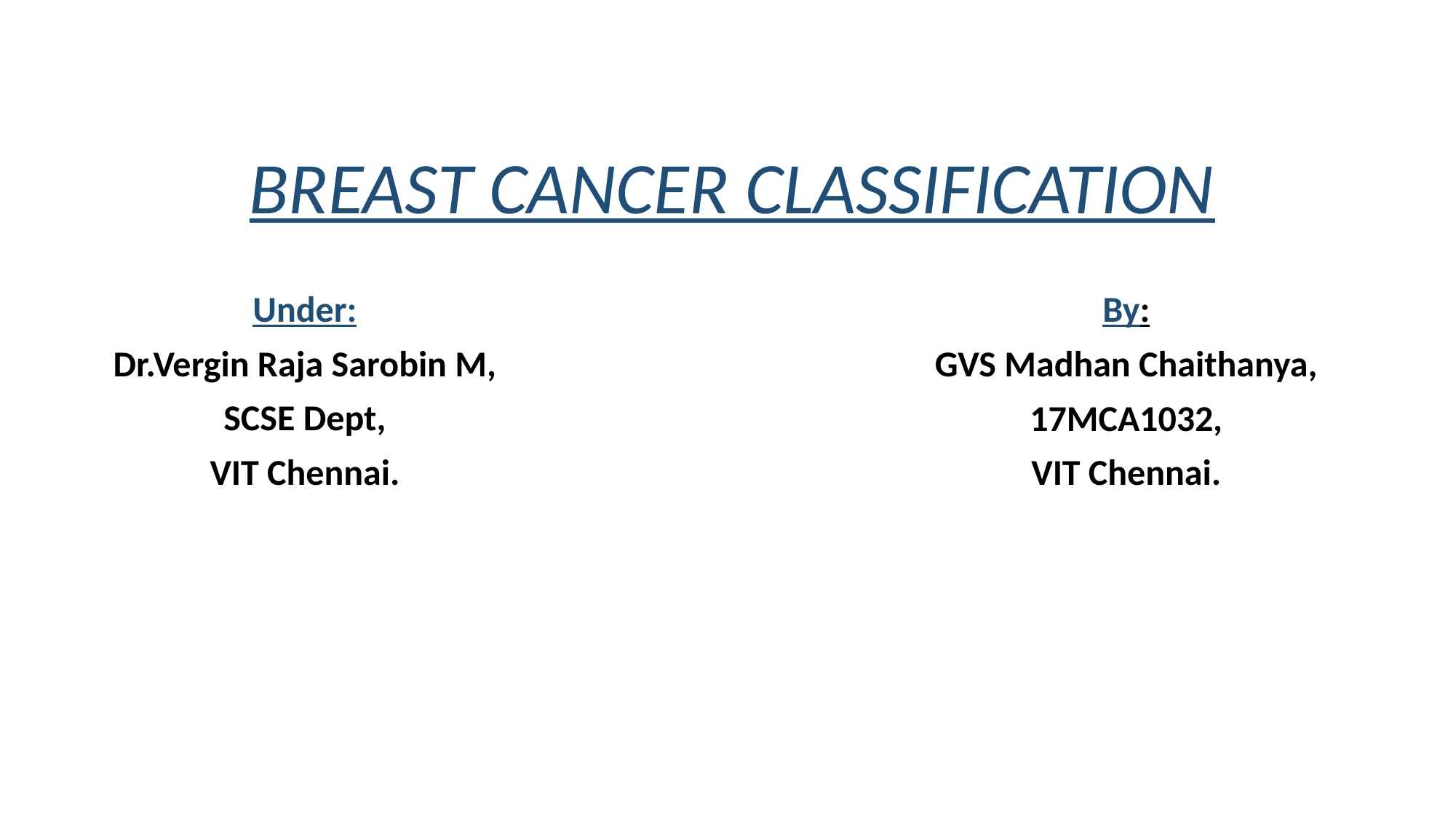

# BREAST CANCER CLASSIFICATION
Under:
Dr.Vergin Raja Sarobin M,
SCSE Dept,
VIT Chennai.
By:
GVS Madhan Chaithanya,
17MCA1032,
VIT Chennai.